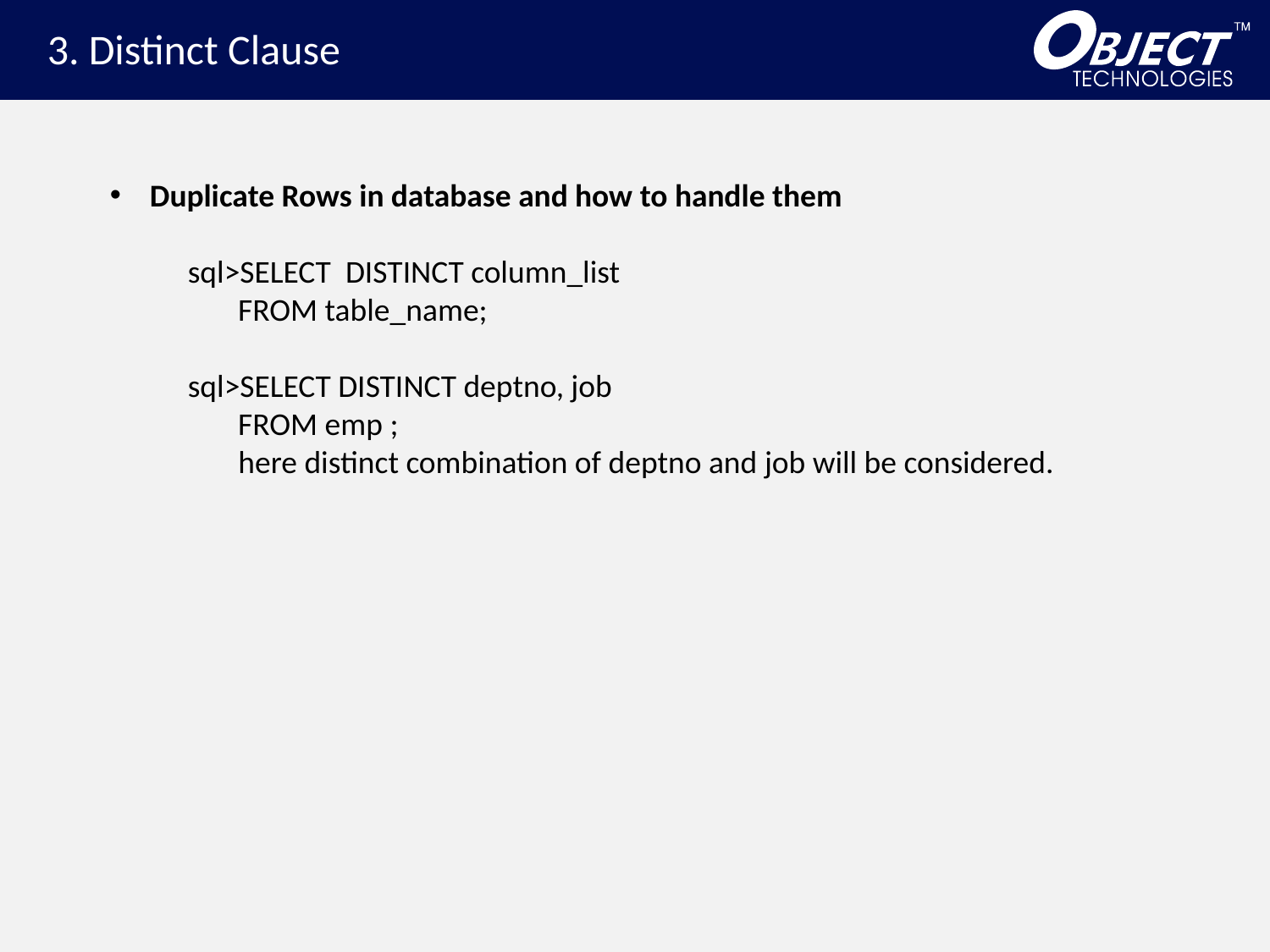

3. Distinct Clause
Duplicate Rows in database and how to handle them

  sql>SELECT  DISTINCT column_list 
         FROM table_name;

  sql>SELECT DISTINCT deptno, job
         FROM emp ;
         here distinct combination of deptno and job will be considered.